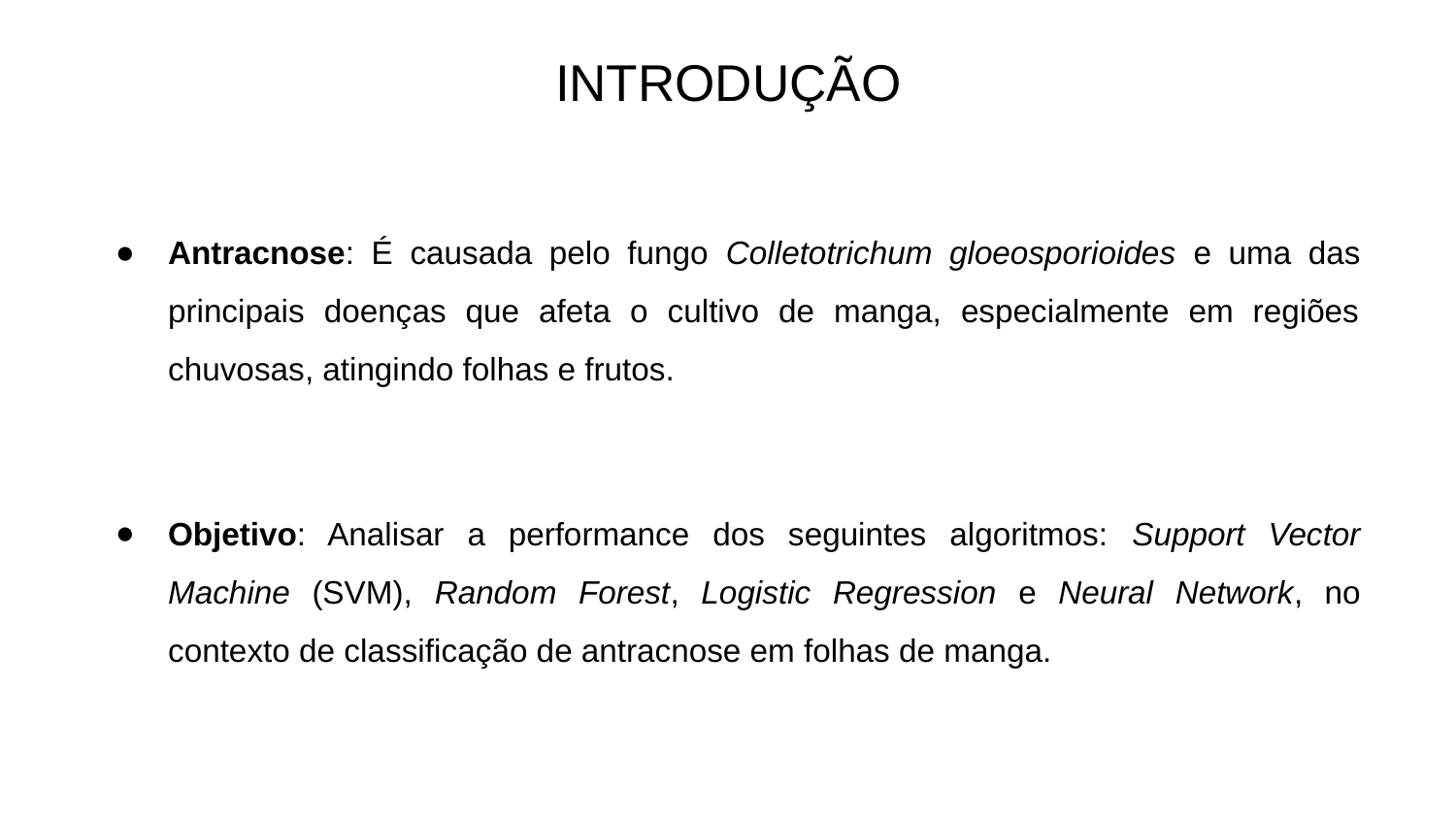

# INTRODUÇÃO
Antracnose: É causada pelo fungo Colletotrichum gloeosporioides e uma das principais doenças que afeta o cultivo de manga, especialmente em regiões chuvosas, atingindo folhas e frutos.

Objetivo: Analisar a performance dos seguintes algoritmos: Support Vector Machine (SVM), Random Forest, Logistic Regression e Neural Network, no contexto de classificação de antracnose em folhas de manga.